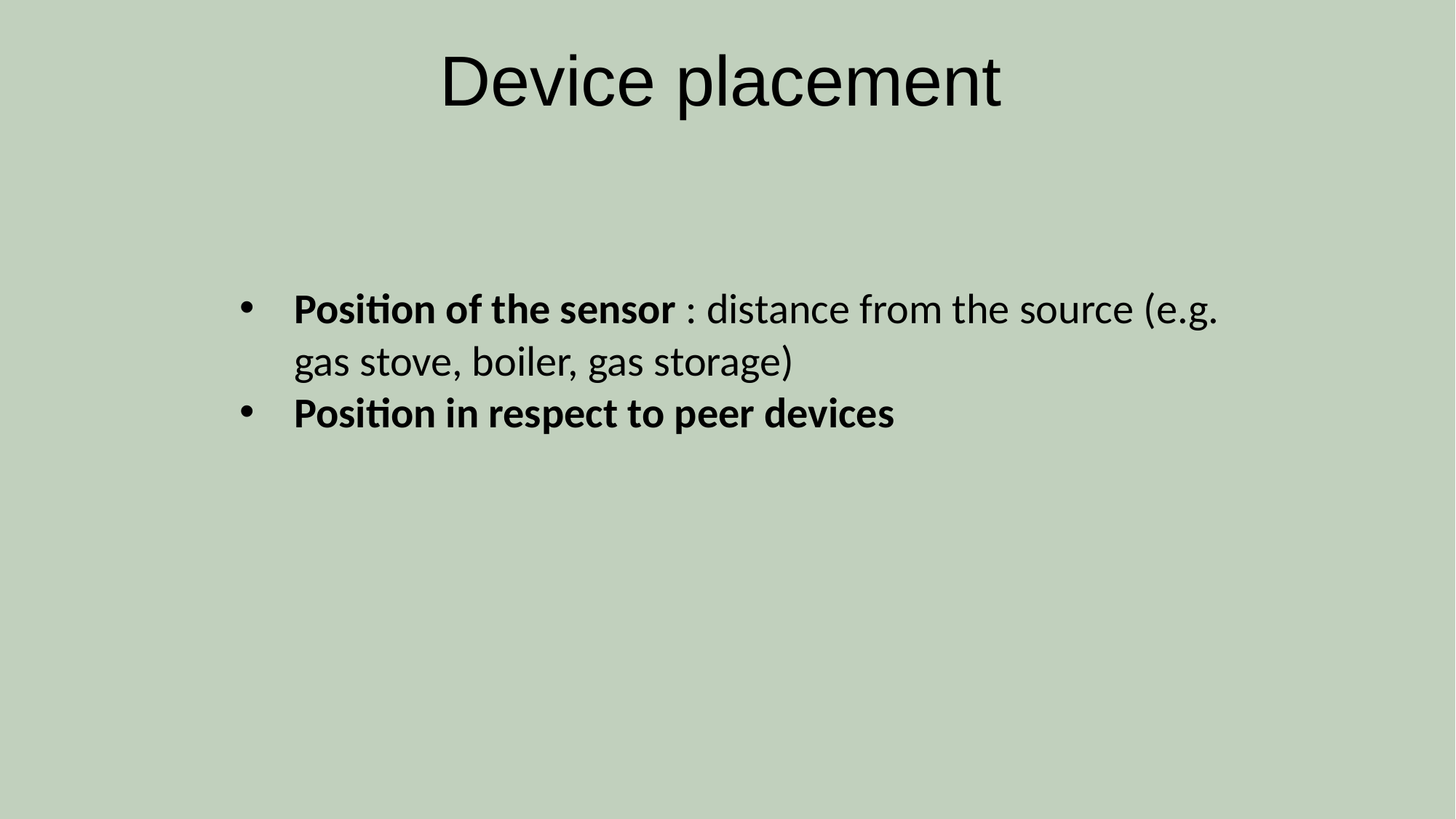

Device placement

Position of the sensor : distance from the source (e.g. gas stove, boiler, gas storage)
Position in respect to peer devices